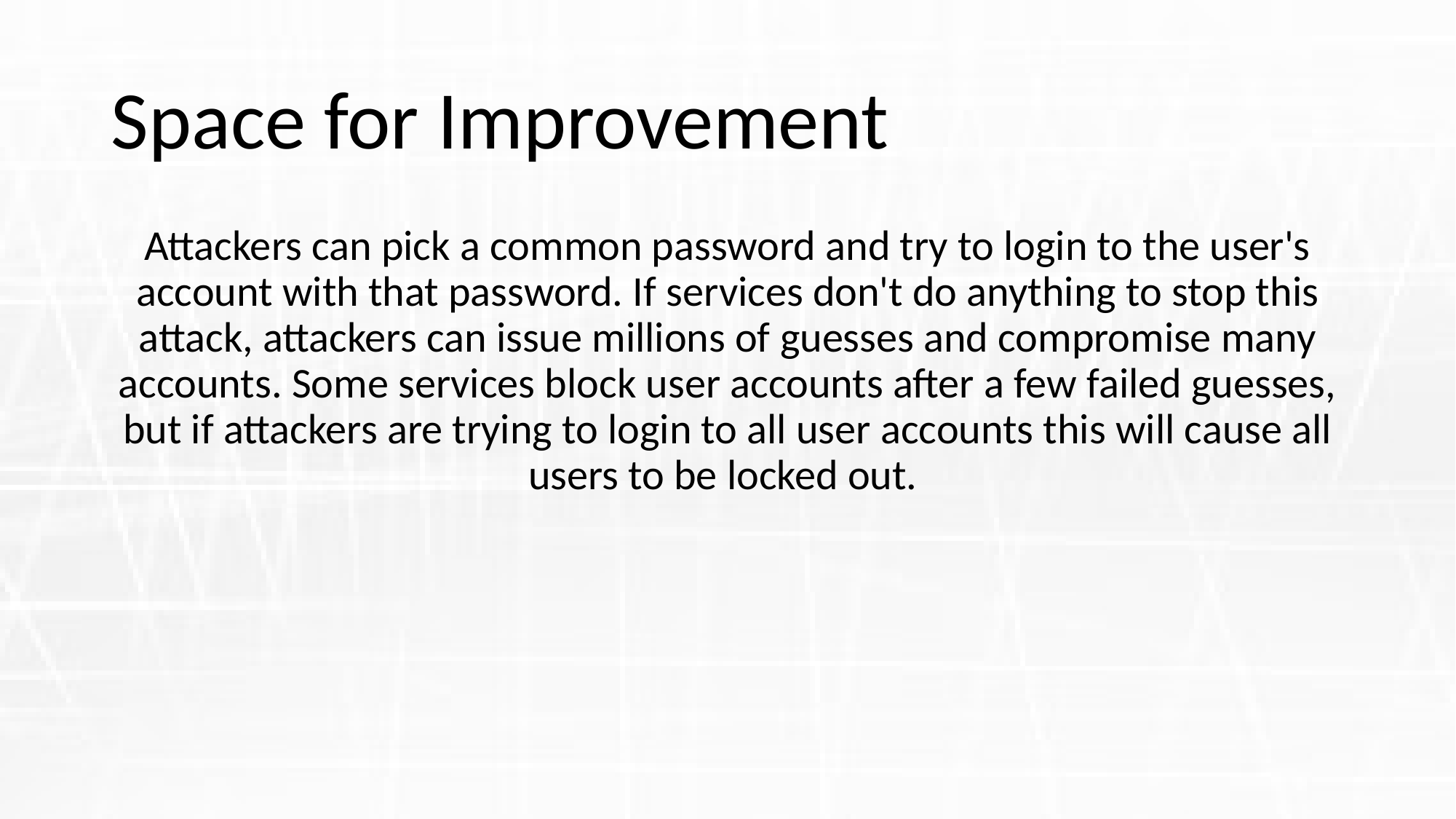

# Space for Improvement
Attackers can pick a common password and try to login to the user's account with that password. If services don't do anything to stop this attack, attackers can issue millions of guesses and compromise many accounts. Some services block user accounts after a few failed guesses, but if attackers are trying to login to all user accounts this will cause all users to be locked out.